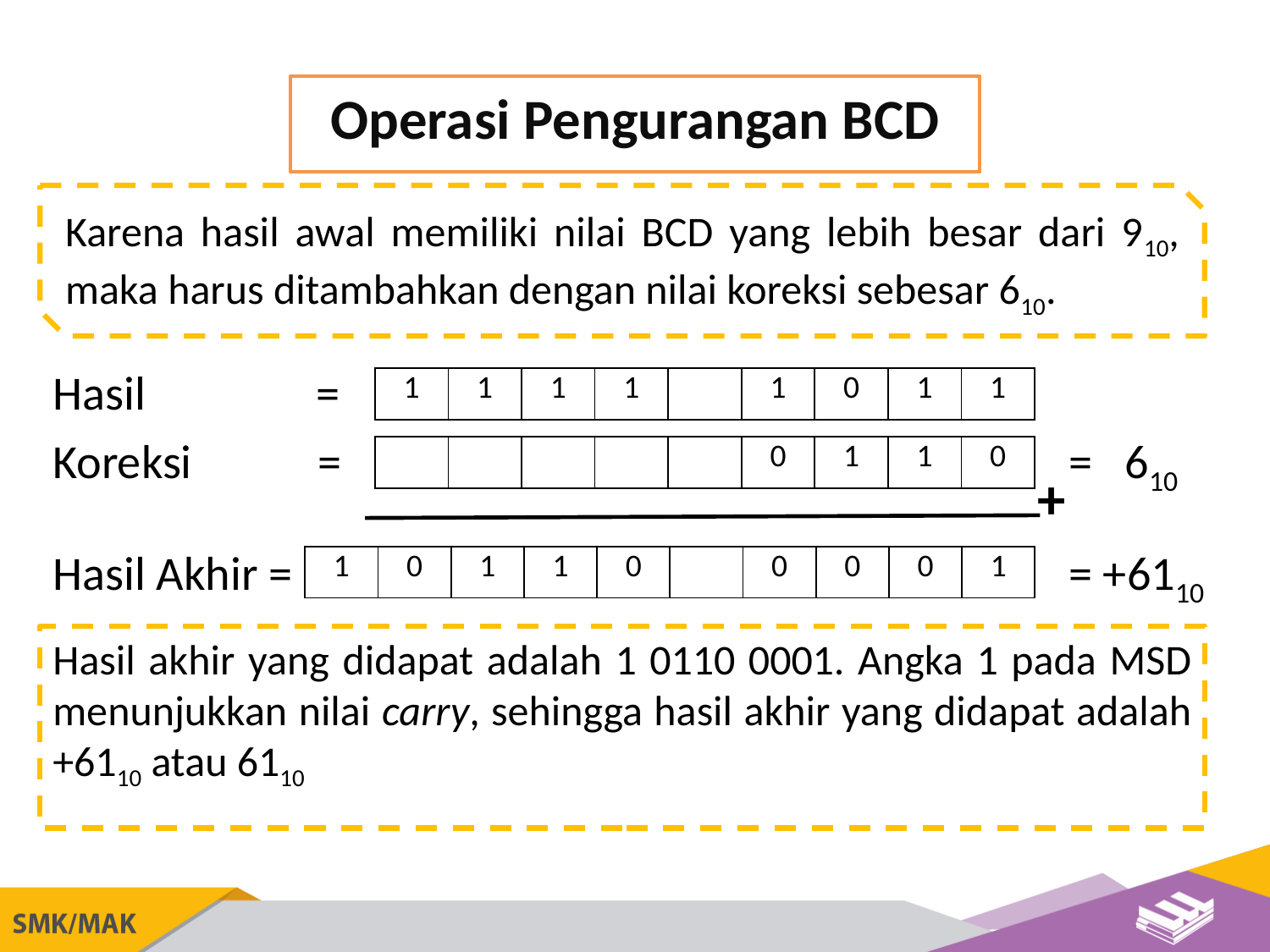

Operasi Pengurangan BCD
Karena hasil awal memiliki nilai BCD yang lebih besar dari 910, maka harus ditambahkan dengan nilai koreksi sebesar 610.
Hasil 		  =
Koreksi	 =						=   610

Hasil Akhir =							= +6110
| 1 | 1 | 1 | 1 |  | 1 | 0 | 1 | 1 |
| --- | --- | --- | --- | --- | --- | --- | --- | --- |
|  |  |  |  |  | 0 | 1 | 1 | 0 |
| --- | --- | --- | --- | --- | --- | --- | --- | --- |
+
| 1 | 0 | 1 | 1 | 0 |  | 0 | 0 | 0 | 1 |
| --- | --- | --- | --- | --- | --- | --- | --- | --- | --- |
Hasil akhir yang didapat adalah 1 0110 0001. Angka 1 pada MSD menunjukkan nilai carry, sehingga hasil akhir yang didapat adalah +6110 atau 6110